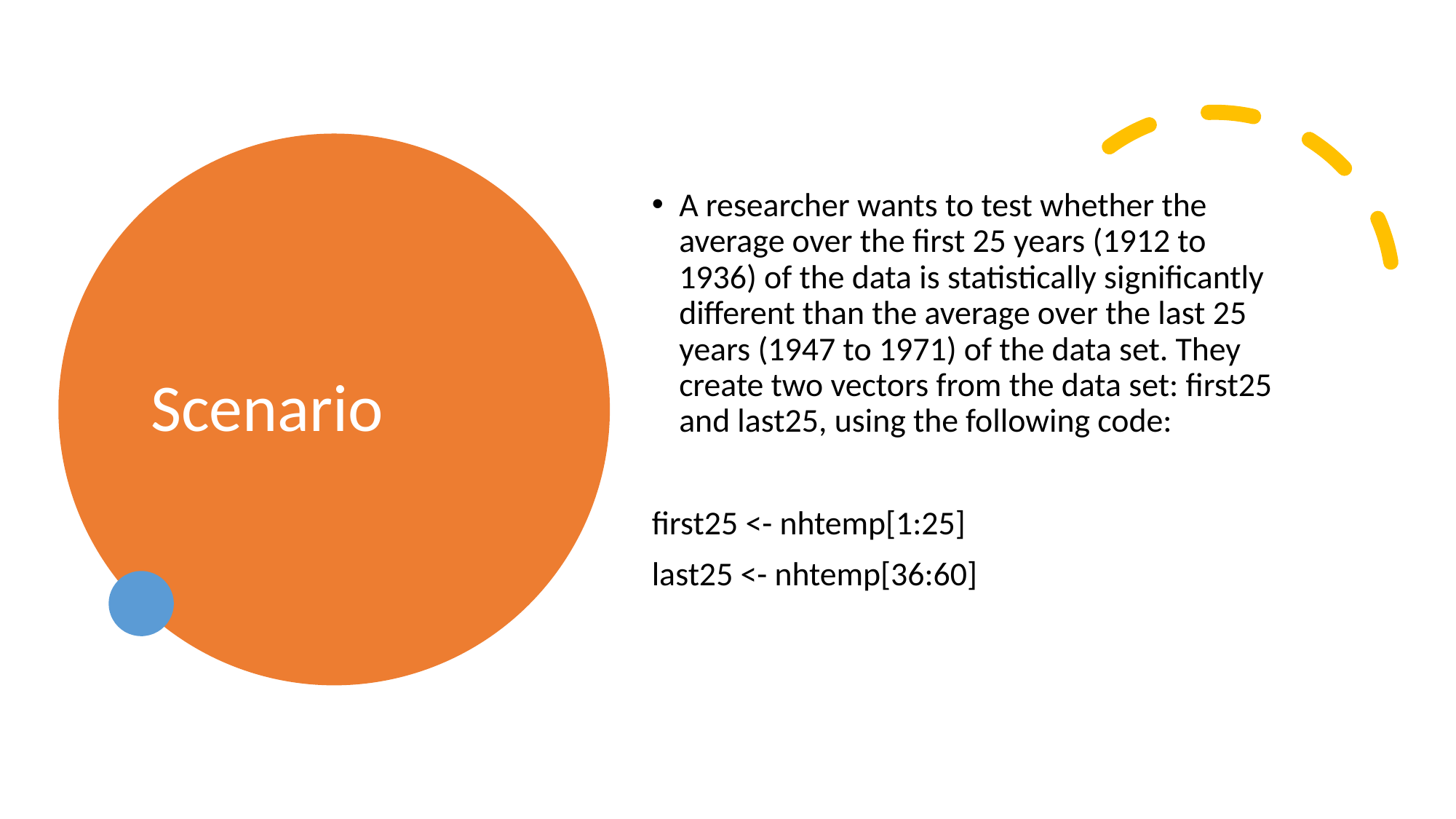

# Scenario
A researcher wants to test whether the average over the first 25 years (1912 to 1936) of the data is statistically significantly different than the average over the last 25 years (1947 to 1971) of the data set. They create two vectors from the data set: first25 and last25, using the following code:

first25 <- nhtemp[1:25]
last25 <- nhtemp[36:60]